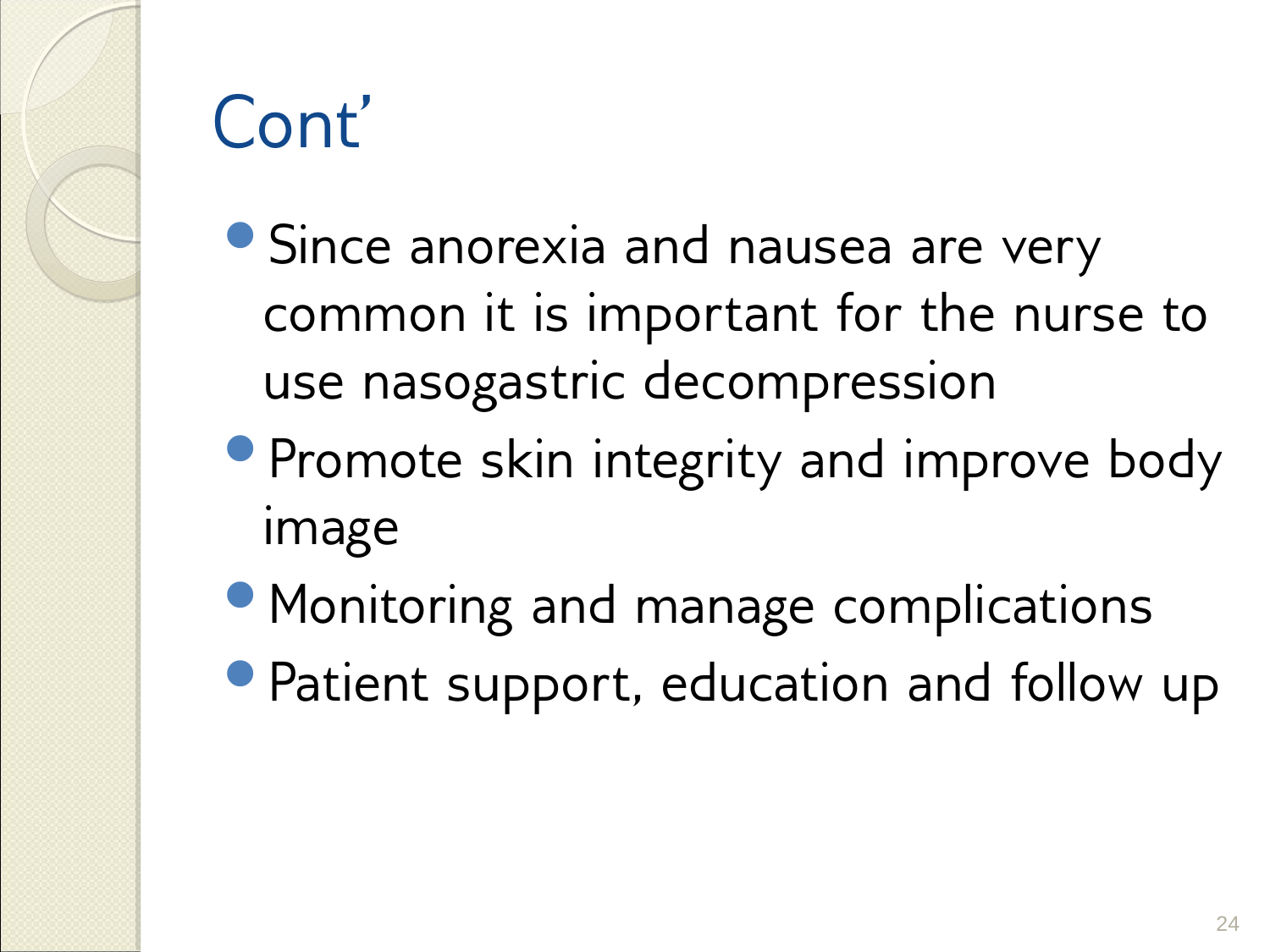

# Cont’
Since anorexia and nausea are very common it is important for the nurse to use nasogastric decompression
Promote skin integrity and improve body image
Monitoring and manage complications
Patient support, education and follow up

24